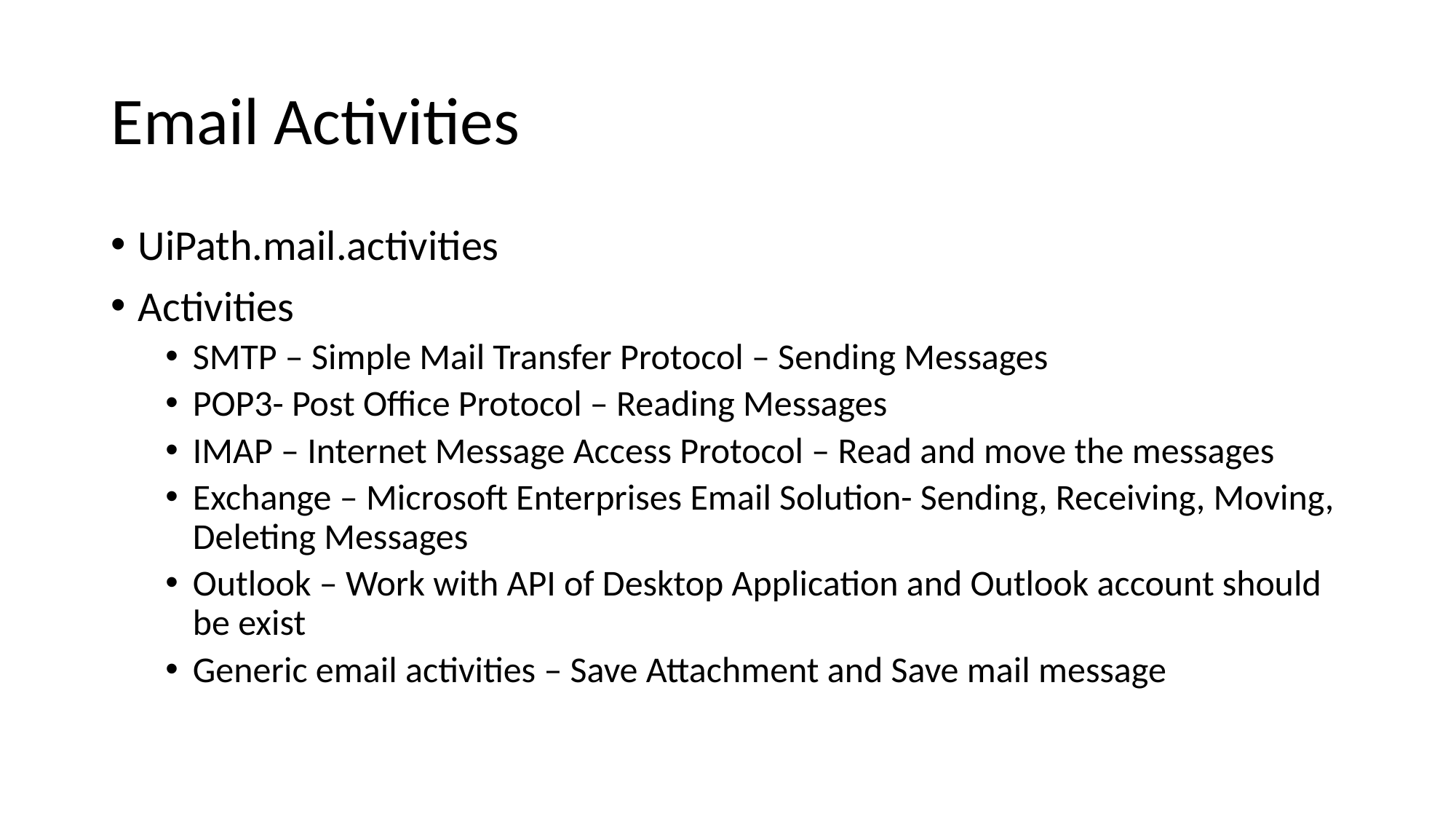

# Email Activities
UiPath.mail.activities
Activities
SMTP – Simple Mail Transfer Protocol – Sending Messages
POP3- Post Office Protocol – Reading Messages
IMAP – Internet Message Access Protocol – Read and move the messages
Exchange – Microsoft Enterprises Email Solution- Sending, Receiving, Moving, Deleting Messages
Outlook – Work with API of Desktop Application and Outlook account should be exist
Generic email activities – Save Attachment and Save mail message